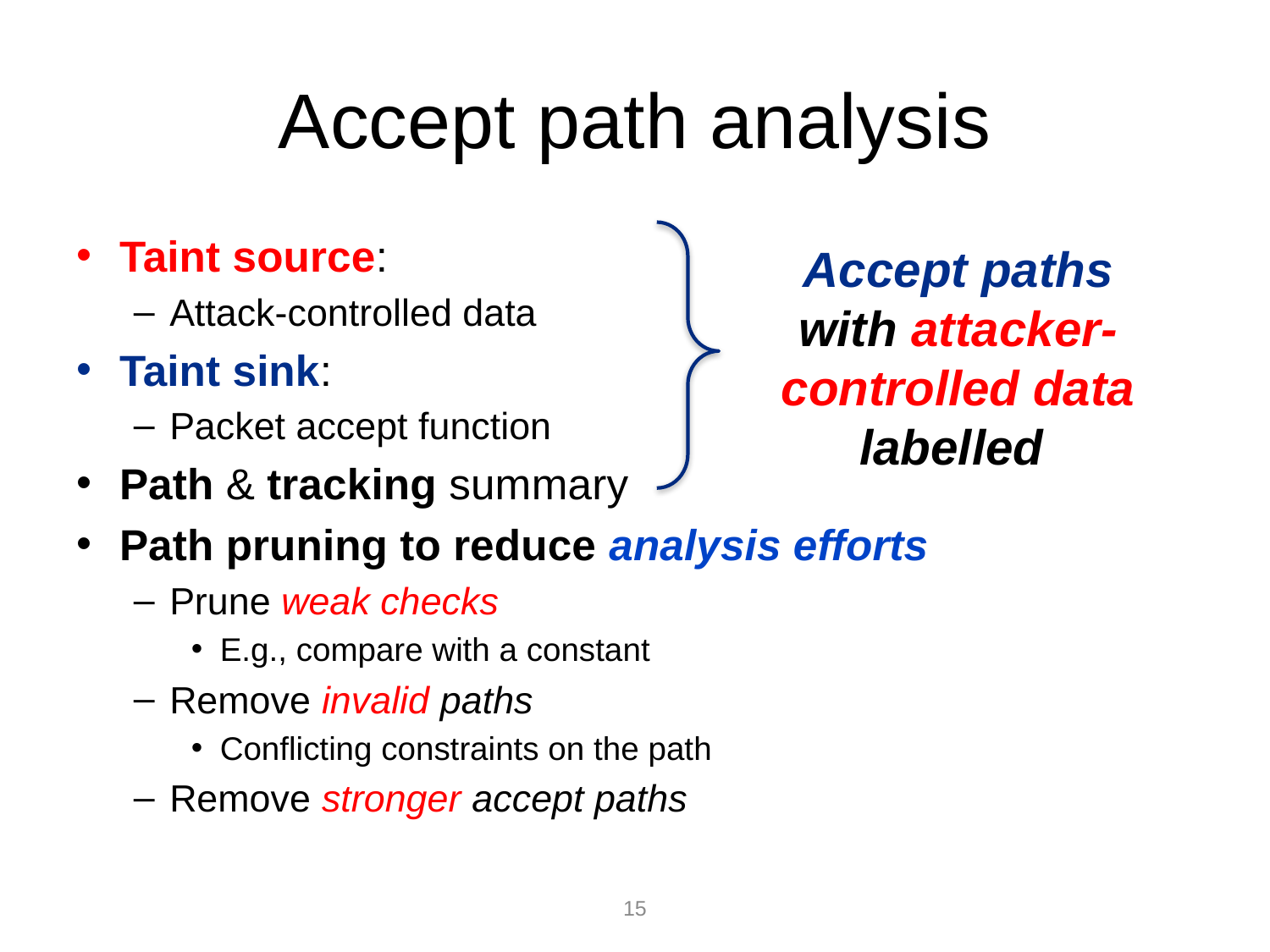

# Accept path analysis
Taint source:
Attack-controlled data
Taint sink:
Packet accept function
Path & tracking summary
Path pruning to reduce analysis efforts
Prune weak checks
E.g., compare with a constant
Remove invalid paths
Conflicting constraints on the path
Remove stronger accept paths

Accept paths with attacker-controlled data labelled
15